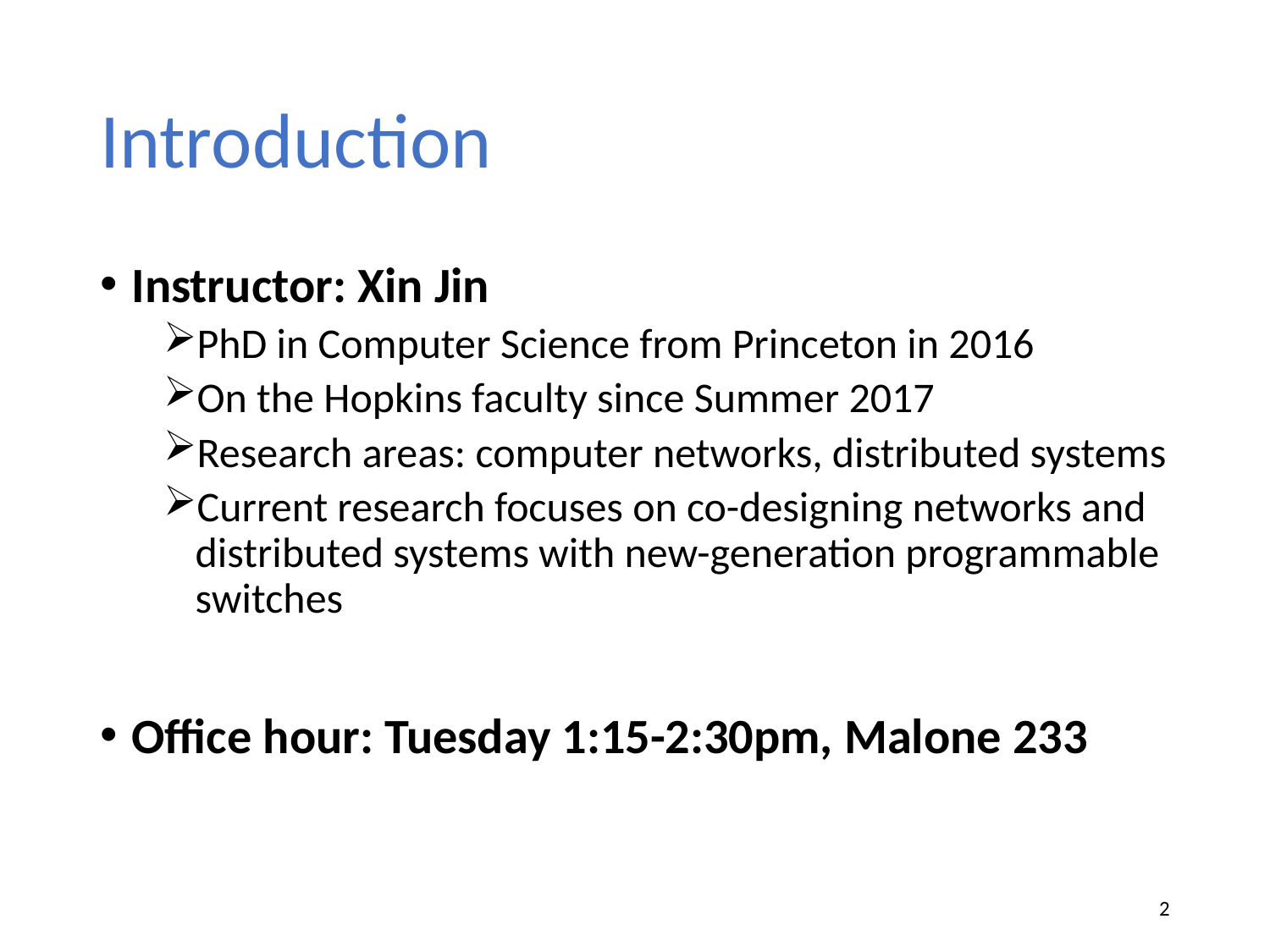

# Introduction
Instructor: Xin Jin
PhD in Computer Science from Princeton in 2016
On the Hopkins faculty since Summer 2017
Research areas: computer networks, distributed systems
Current research focuses on co-designing networks and distributed systems with new-generation programmable switches

Office hour: Tuesday 1:15-2:30pm, Malone 233
2